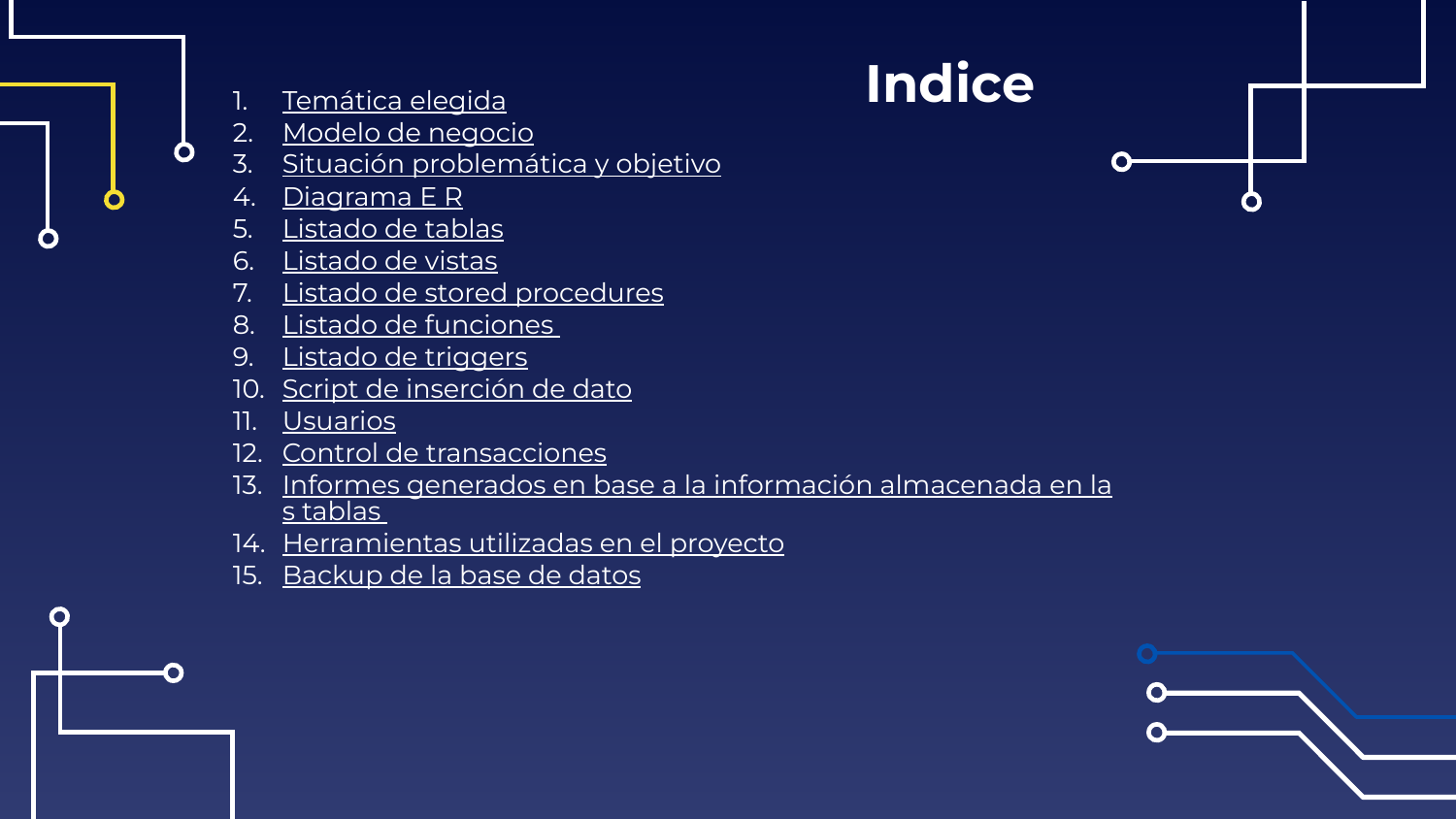

Temática elegida
Modelo de negocio
Situación problemática y objetivo
Diagrama E R
Listado de tablas
Listado de vistas
Listado de stored procedures
Listado de funciones
Listado de triggers
Script de inserción de dato
Usuarios
Control de transacciones
Informes generados en base a la información almacenada en las tablas
Herramientas utilizadas en el proyecto
Backup de la base de datos

# Indice